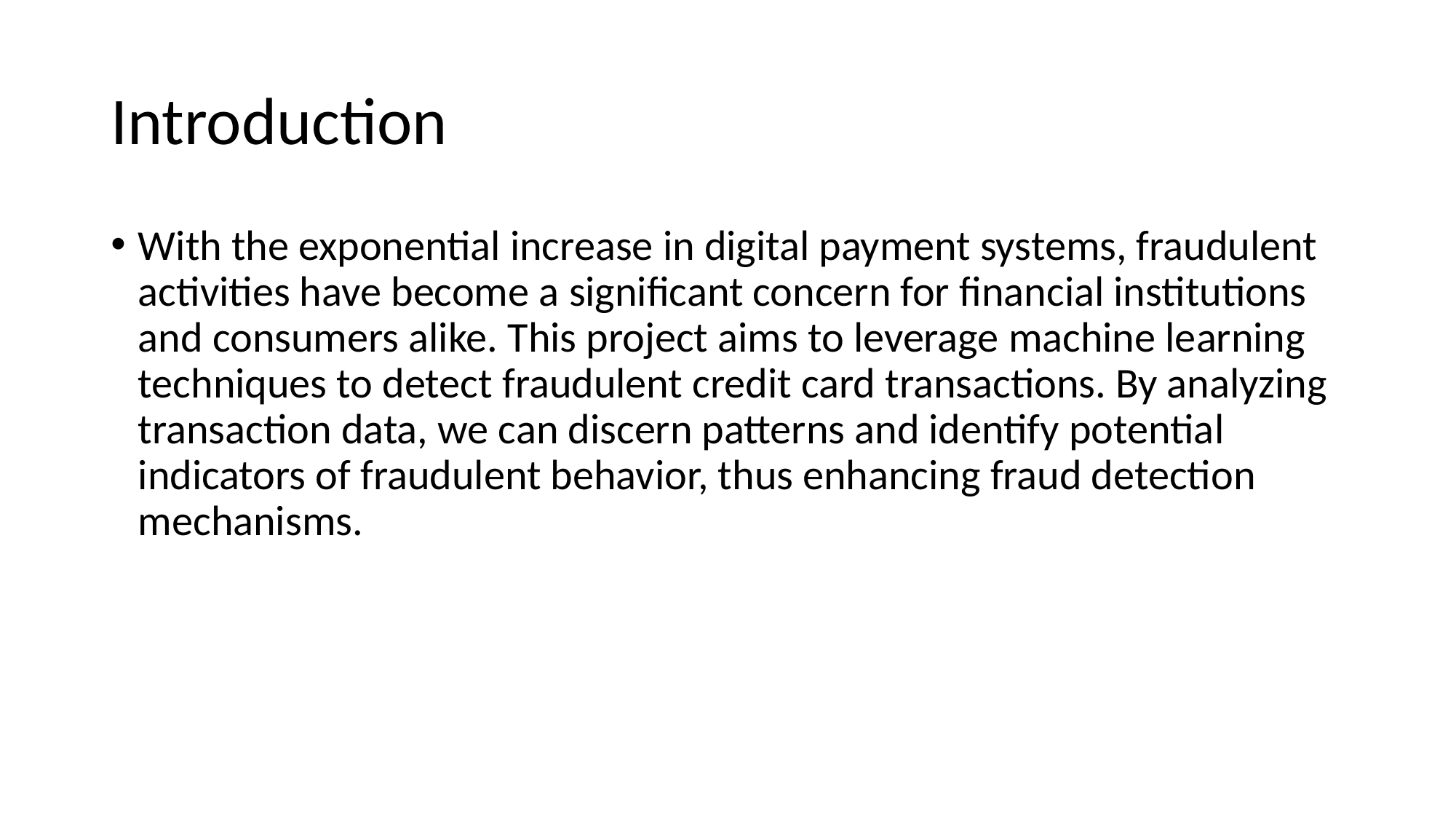

# Introduction
With the exponential increase in digital payment systems, fraudulent activities have become a significant concern for financial institutions and consumers alike. This project aims to leverage machine learning techniques to detect fraudulent credit card transactions. By analyzing transaction data, we can discern patterns and identify potential indicators of fraudulent behavior, thus enhancing fraud detection mechanisms.